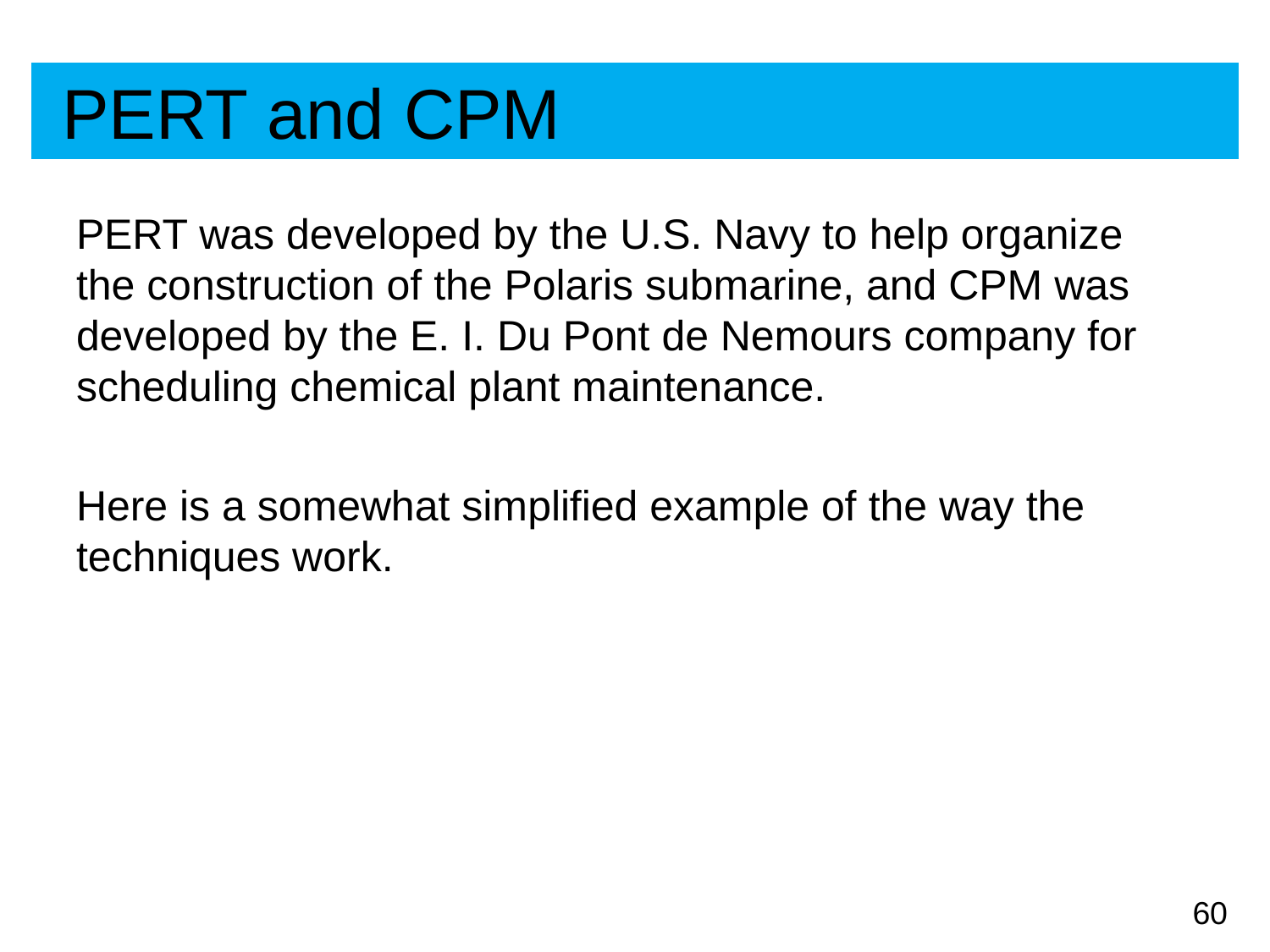

# PERT and CPM
PERT was developed by the U.S. Navy to help organize the construction of the Polaris submarine, and CPM was developed by the E. I. Du Pont de Nemours company for scheduling chemical plant maintenance.

Here is a somewhat simplified example of the way the techniques work.